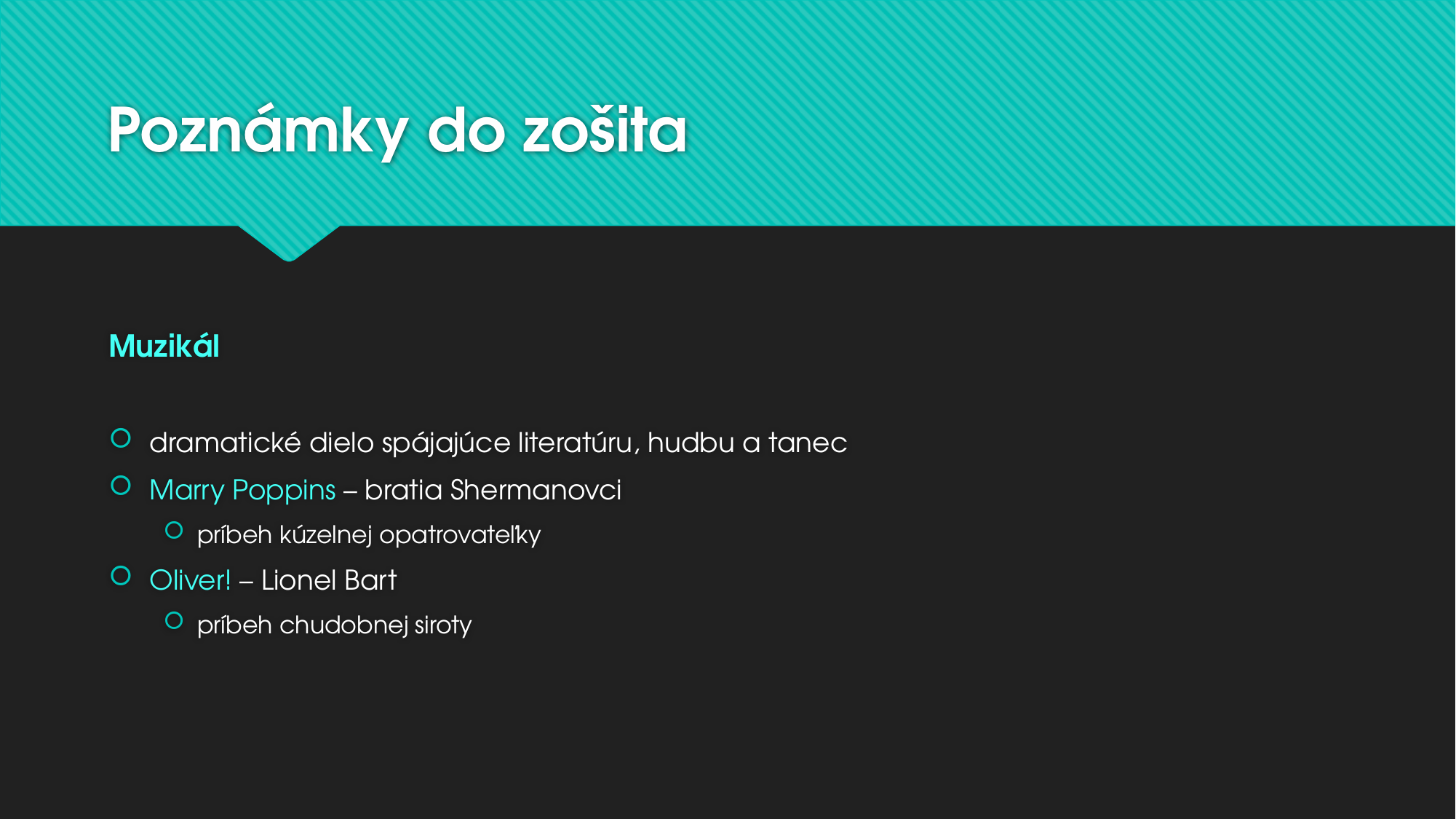

# Poznámky do zošita
Muzikál

dramatické dielo spájajúce literatúru, hudbu a tanec
Marry Poppins – bratia Shermanovci
príbeh kúzelnej opatrovateľky
Oliver! – Lionel Bart
príbeh chudobnej siroty